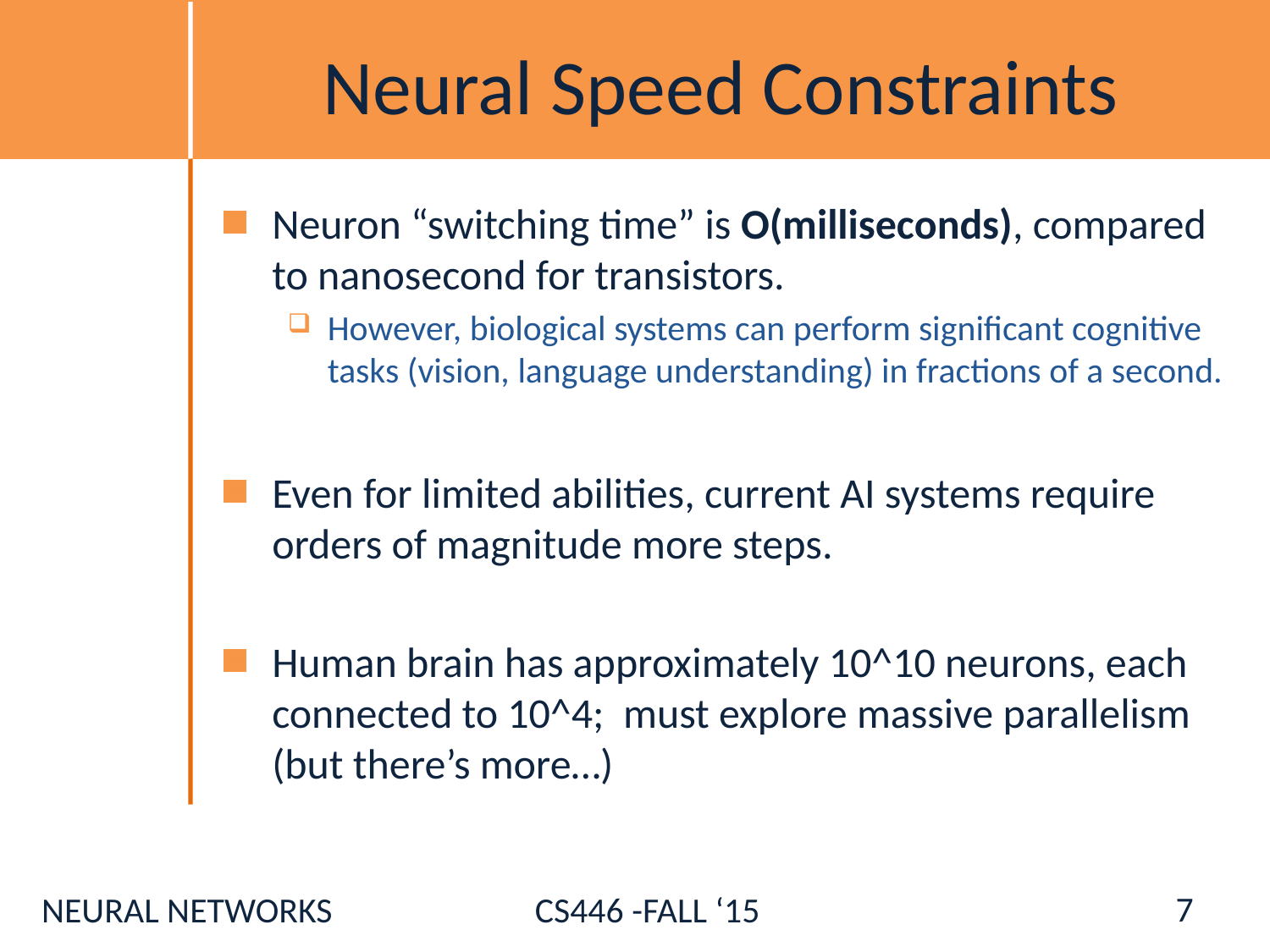

# Neural Speed Constraints
Neuron “switching time” is O(milliseconds), compared to nanosecond for transistors.
However, biological systems can perform significant cognitive tasks (vision, language understanding) in fractions of a second.

Even for limited abilities, current AI systems require orders of magnitude more steps.

Human brain has approximately 10^10 neurons, each connected to 10^4;  must explore massive parallelism (but there’s more…)

7